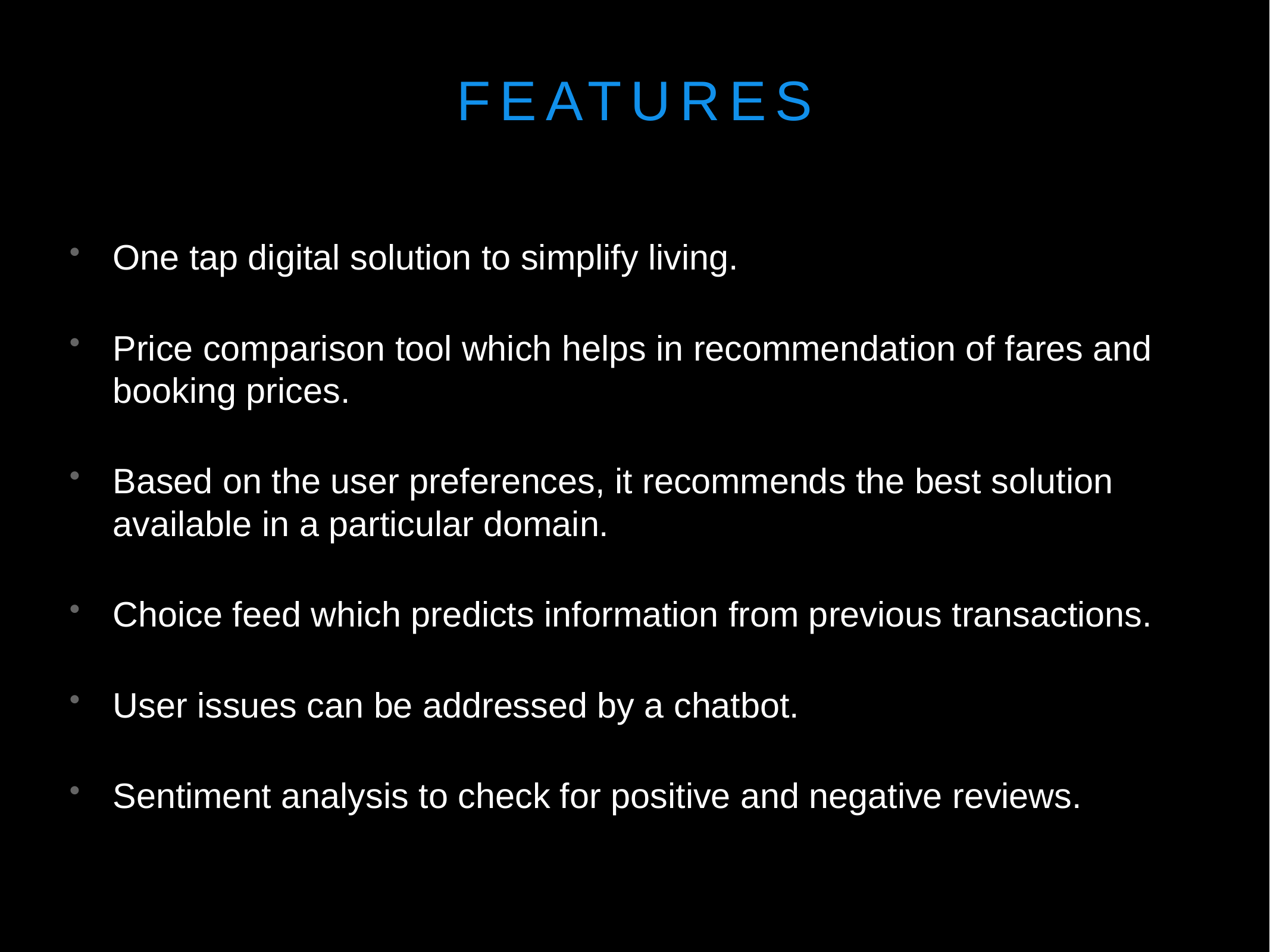

# features
One tap digital solution to simplify living.
Price comparison tool which helps in recommendation of fares and booking prices.
Based on the user preferences, it recommends the best solution available in a particular domain.
Choice feed which predicts information from previous transactions.
User issues can be addressed by a chatbot.
Sentiment analysis to check for positive and negative reviews.